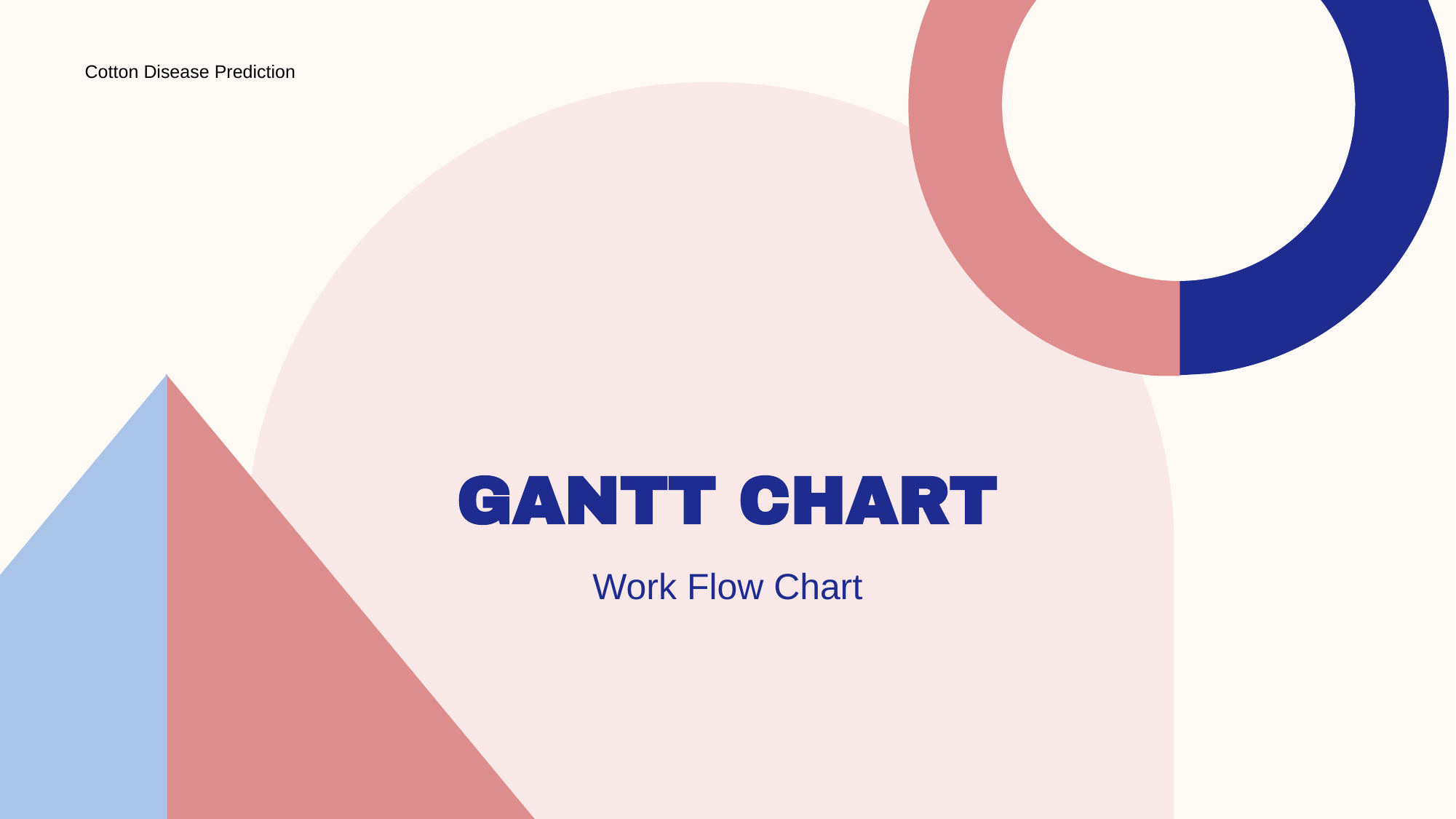

Cotton Disease Prediction
# Gantt chart
Work Flow Chart